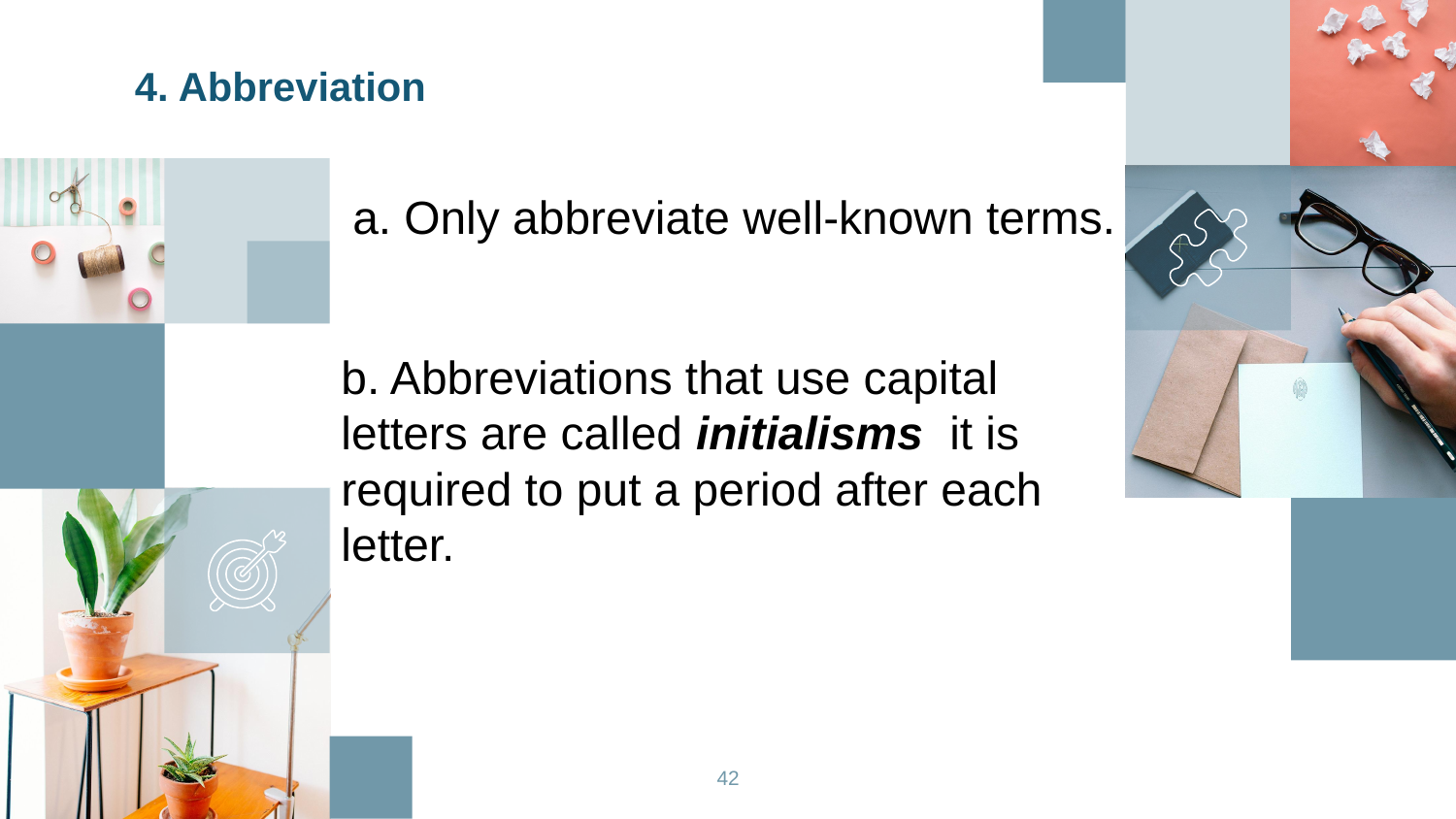

4. Abbreviation
a. Only abbreviate well-known terms.
b. Abbreviations that use capital letters are called initialisms  it is required to put a period after each letter.
42